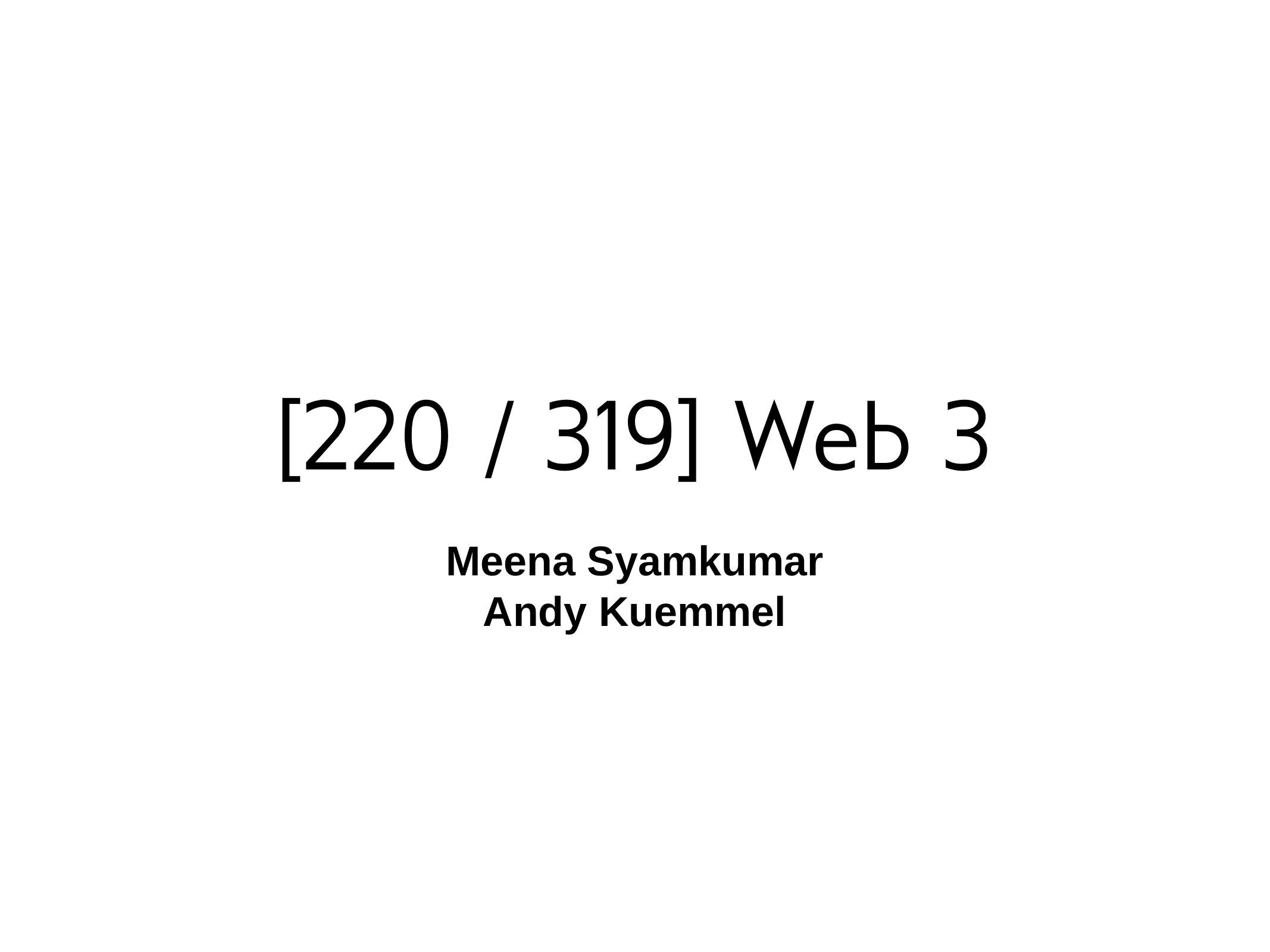

# [220 / 319] Web 3
Meena Syamkumar
Andy Kuemmel